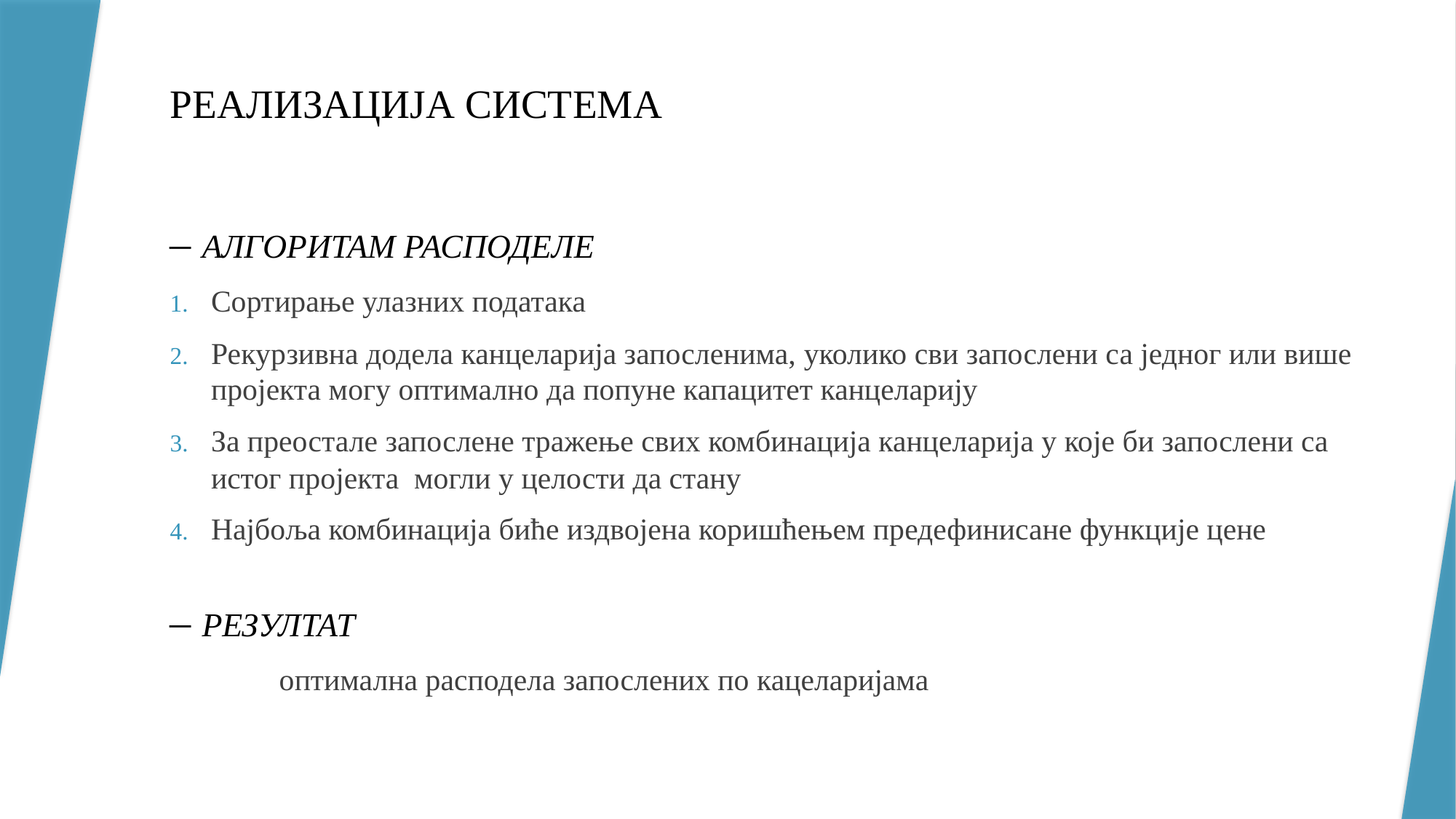

# РЕАЛИЗАЦИЈА СИСТЕМА
– АЛГОРИТАМ РАСПОДЕЛЕ
Сортирање улазних података
Рекурзивна додела канцеларија запосленима, уколико сви запослени са једног или више пројекта могу оптимално да попуне капацитет канцеларију
За преостале запослене тражење свих комбинација канцеларија у које би запослени са истог пројекта  могли у целости да стану
Најбоља комбинација биће издвојена коришћењем предефинисане функције цене
– РЕЗУЛТАТ
	оптимална расподела запослених по кацеларијама